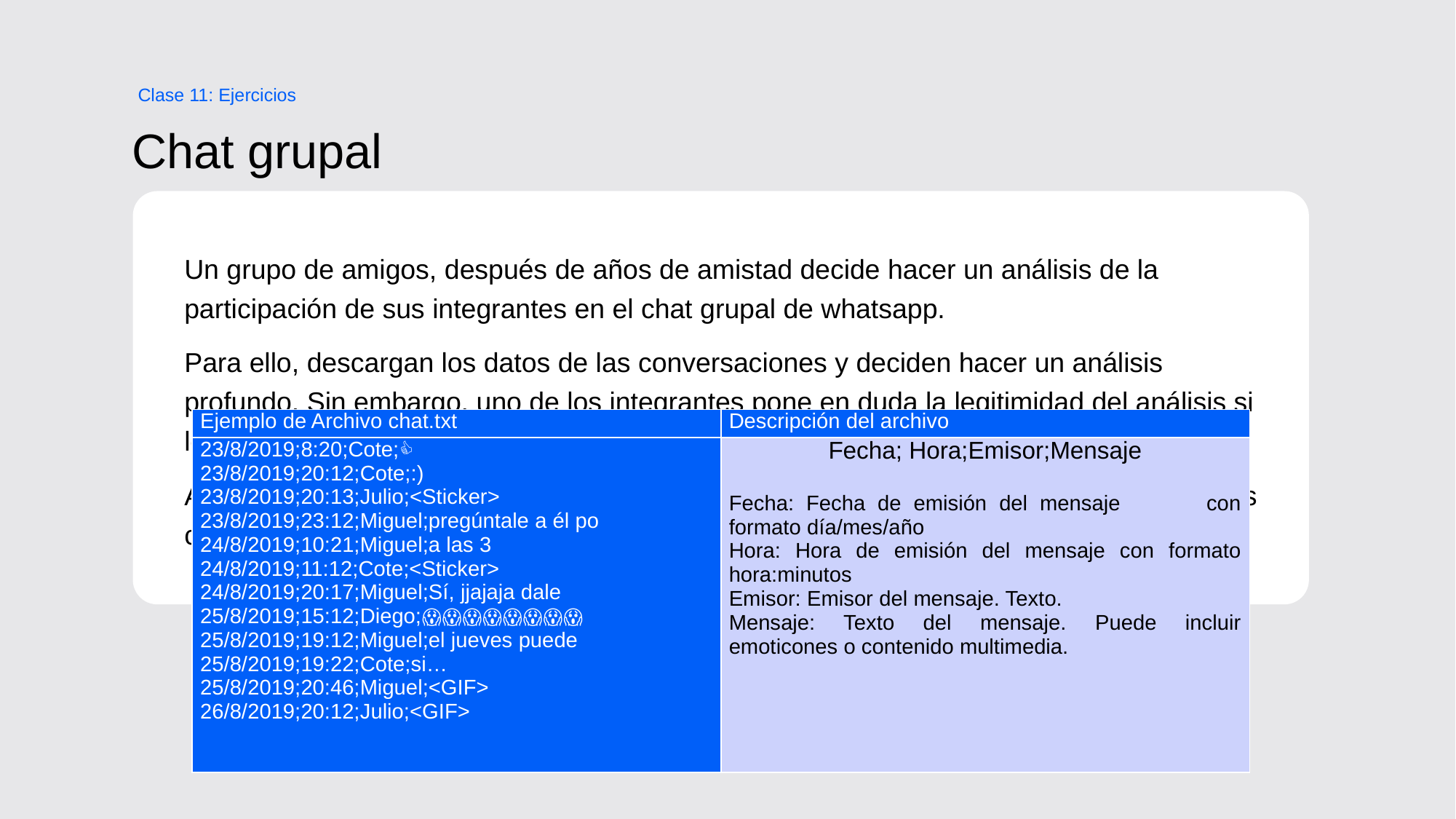

Clase 11: Ejercicios
# Chat grupal
Un grupo de amigos, después de años de amistad decide hacer un análisis de la participación de sus integrantes en el chat grupal de whatsapp.
Para ello, descargan los datos de las conversaciones y deciden hacer un análisis profundo. Sin embargo, uno de los integrantes pone en duda la legitimidad del análisis si lo realiza un miembro del grupo.
Así, le solicitan a usted, como persona imparcial fuera del grupo, hacer un análisis de las conversaciones. Considere el archivo chat.txt con las siguientes características:
| Ejemplo de Archivo chat.txt | Descripción del archivo |
| --- | --- |
| 23/8/2019;8:20;Cote;👍 23/8/2019;20:12;Cote;:) 23/8/2019;20:13;Julio;<Sticker> 23/8/2019;23:12;Miguel;pregúntale a él po 24/8/2019;10:21;Miguel;a las 3 24/8/2019;11:12;Cote;<Sticker> 24/8/2019;20:17;Miguel;Sí, jjajaja dale 25/8/2019;15:12;Diego;😱😱😱😱😱😱😱😱 25/8/2019;19:12;Miguel;el jueves puede 25/8/2019;19:22;Cote;si… 25/8/2019;20:46;Miguel;<GIF> 26/8/2019;20:12;Julio;<GIF> | Fecha; Hora;Emisor;Mensaje   Fecha: Fecha de emisión del mensaje con formato día/mes/año Hora: Hora de emisión del mensaje con formato hora:minutos Emisor: Emisor del mensaje. Texto. Mensaje: Texto del mensaje. Puede incluir emoticones o contenido multimedia. |